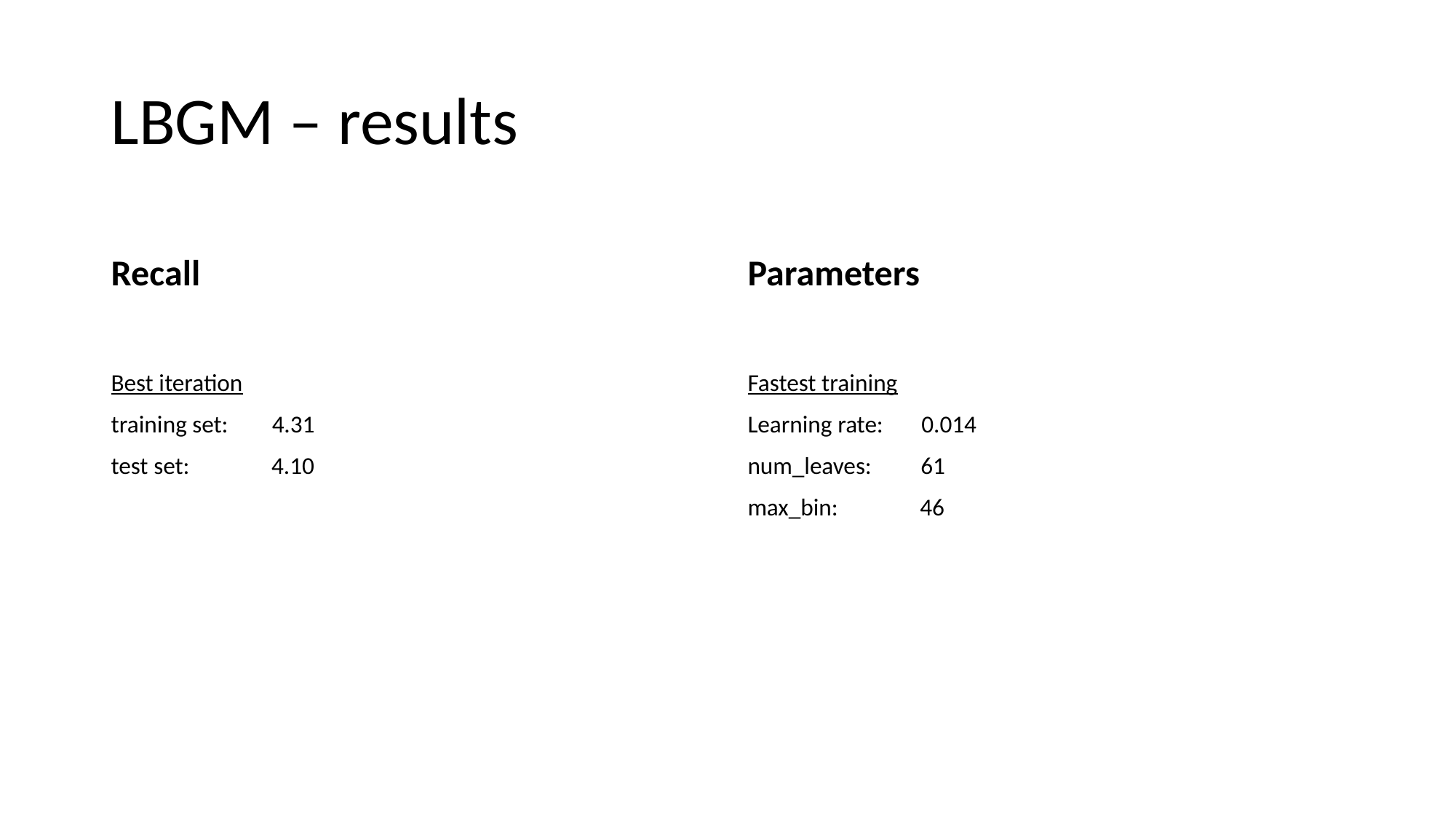

# LBGM – results
Recall
Parameters

Best iteration
training set:        4.31
test set:               4.10

Fastest training
Learning rate:       0.014
num_leaves:         61
max_bin:               46